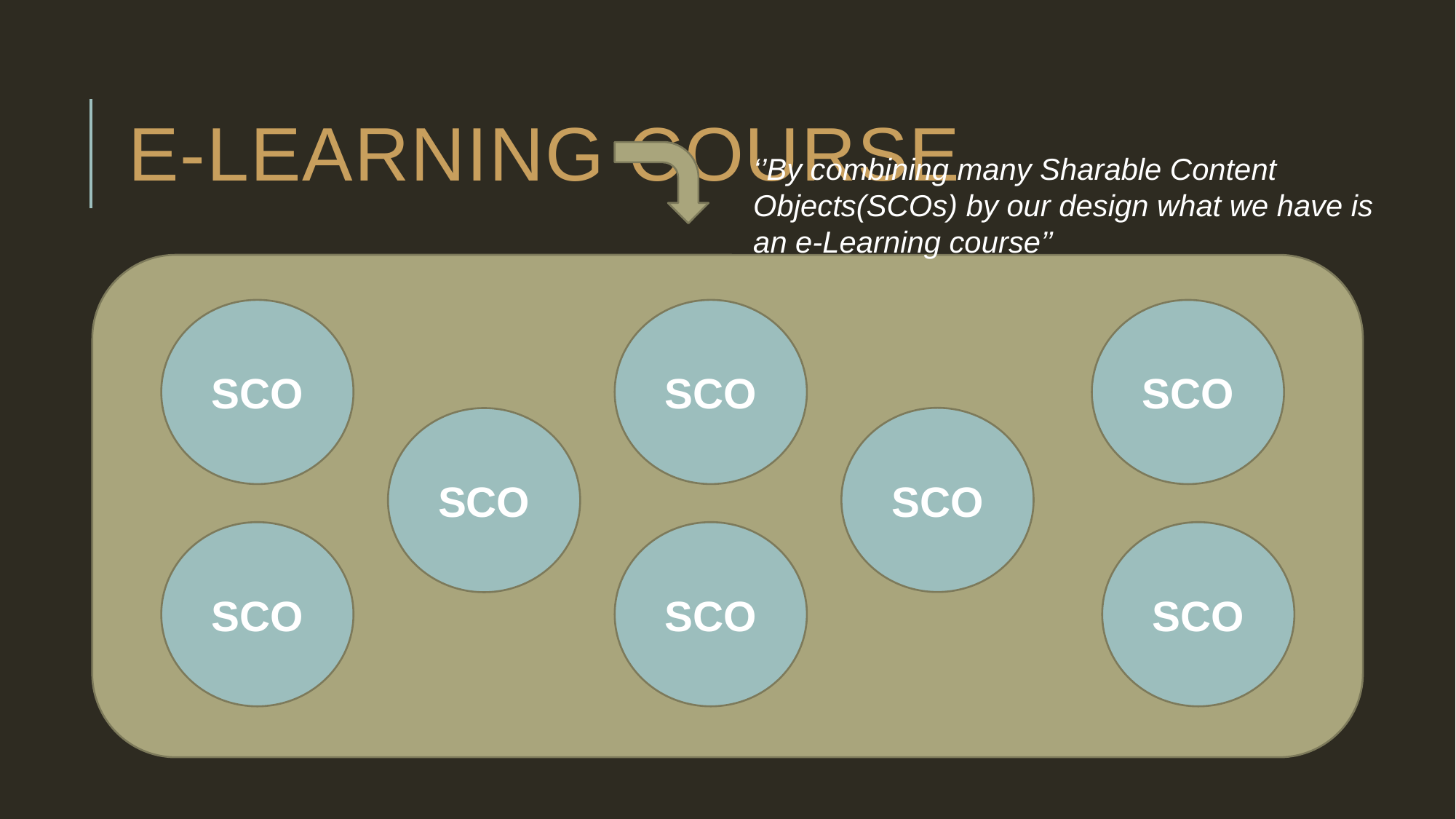

# E-Learning course

‘’By combining many Sharable Content Objects(SCOs) by our design what we have is an e-Learning course’’

SCO
SCO
SCO
SCO
SCO
SCO
SCO
SCO